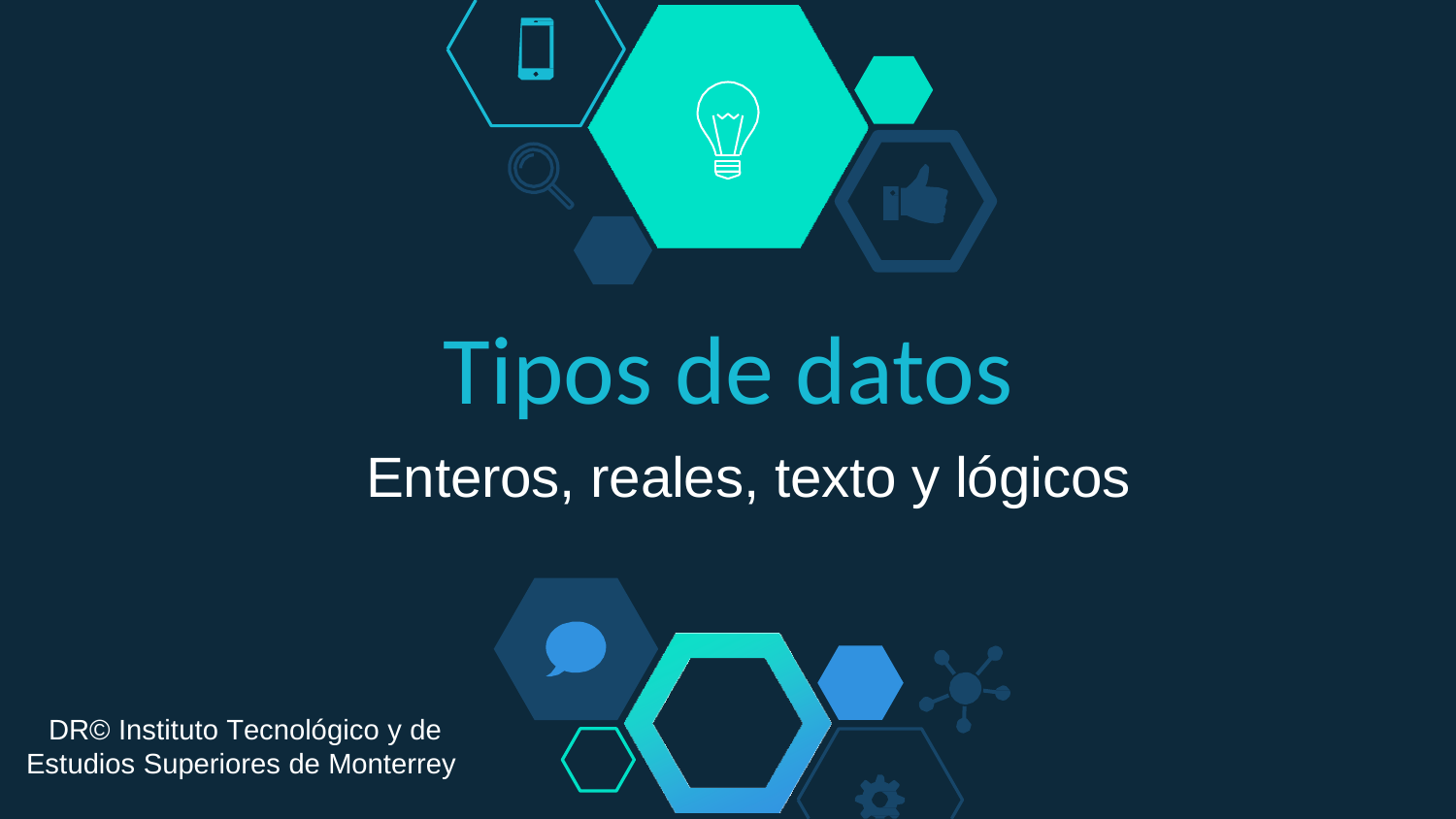

Tipos de datos
Enteros, reales, texto y lógicos

DR© Instituto Tecnológico y de Estudios Superiores de Monterrey